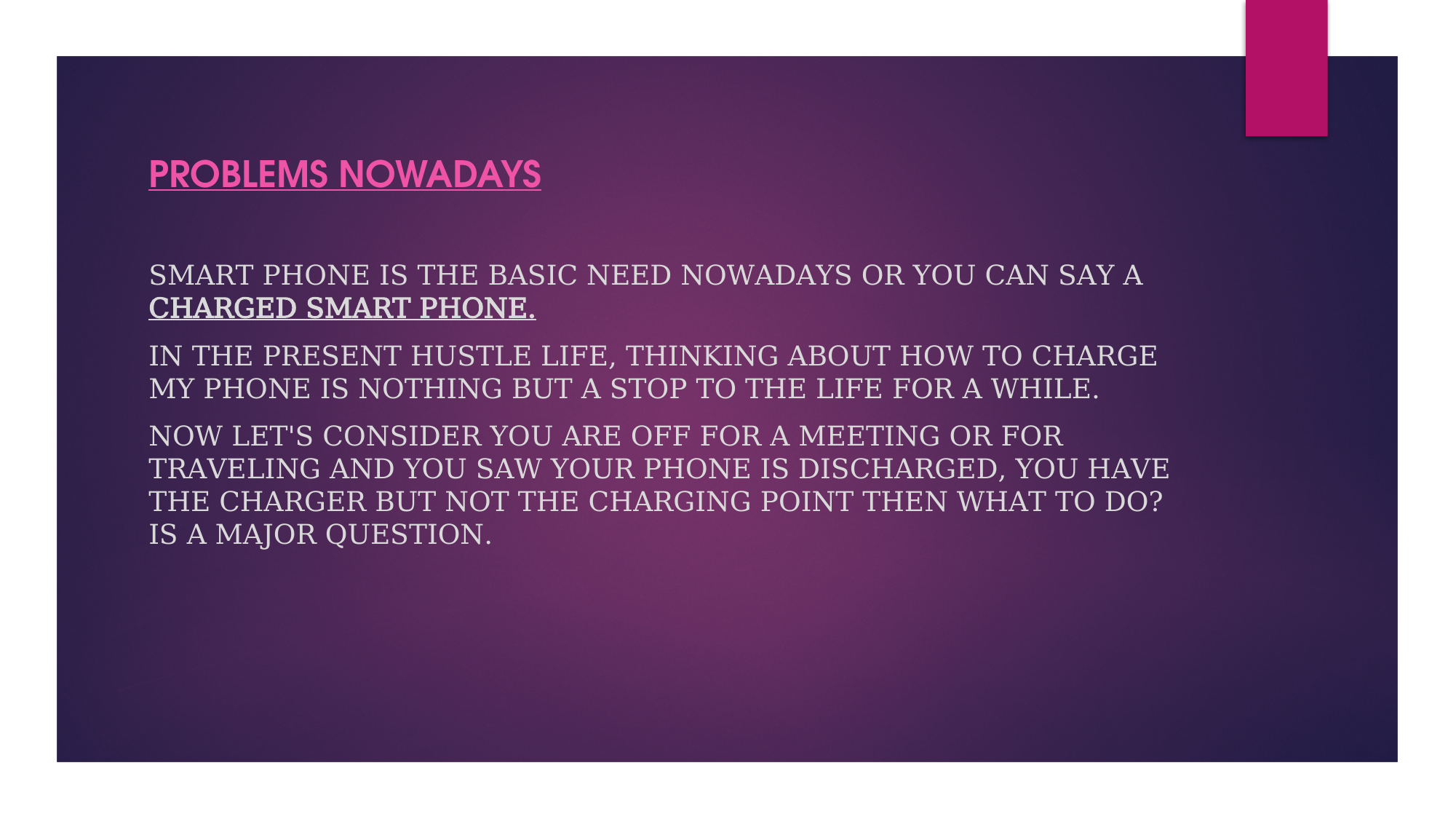

Problems Nowadays

Smart Phone is the basic need nowadays or you can say a charged smart phone.
In the present hustle life, thinking about how to charge my phone is nothing but a stop to the life for a while.
Now let's consider you are off for a meeting or for traveling and you saw your phone is discharged, you have the charger but not the charging point then what to do?  is a major question.